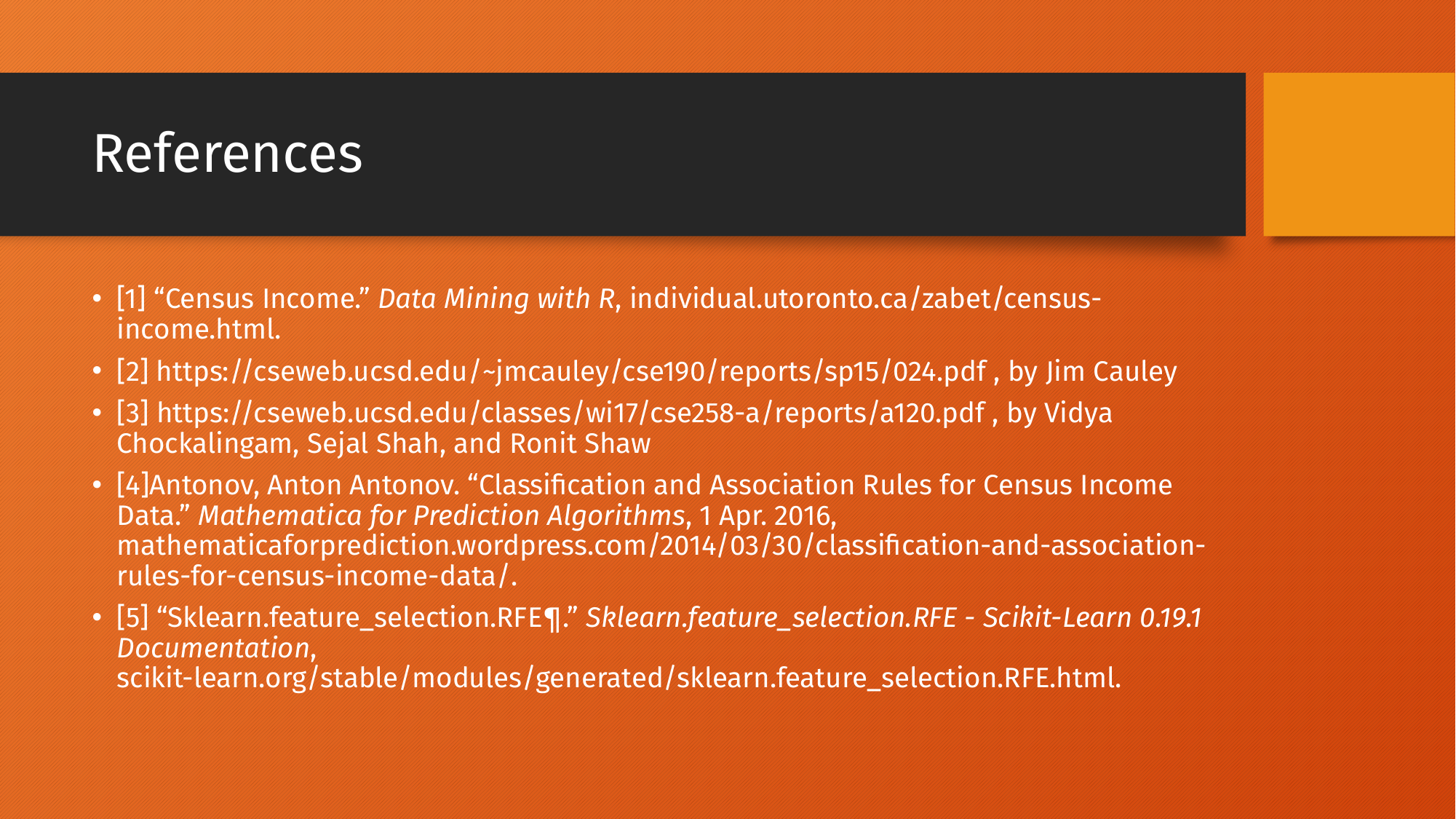

# References
[1] “Census Income.” Data Mining with R, individual.utoronto.ca/zabet/census-income.html.
[2] https://cseweb.ucsd.edu/~jmcauley/cse190/reports/sp15/024.pdf , by Jim Cauley
[3] https://cseweb.ucsd.edu/classes/wi17/cse258-a/reports/a120.pdf , by Vidya Chockalingam, Sejal Shah, and Ronit Shaw
[4]Antonov, Anton Antonov. “Classification and Association Rules for Census Income Data.” Mathematica for Prediction Algorithms, 1 Apr. 2016, mathematicaforprediction.wordpress.com/2014/03/30/classification-and-association-rules-for-census-income-data/.
[5] “Sklearn.feature_selection.RFE¶.” Sklearn.feature_selection.RFE - Scikit-Learn 0.19.1 Documentation, scikit-learn.org/stable/modules/generated/sklearn.feature_selection.RFE.html.